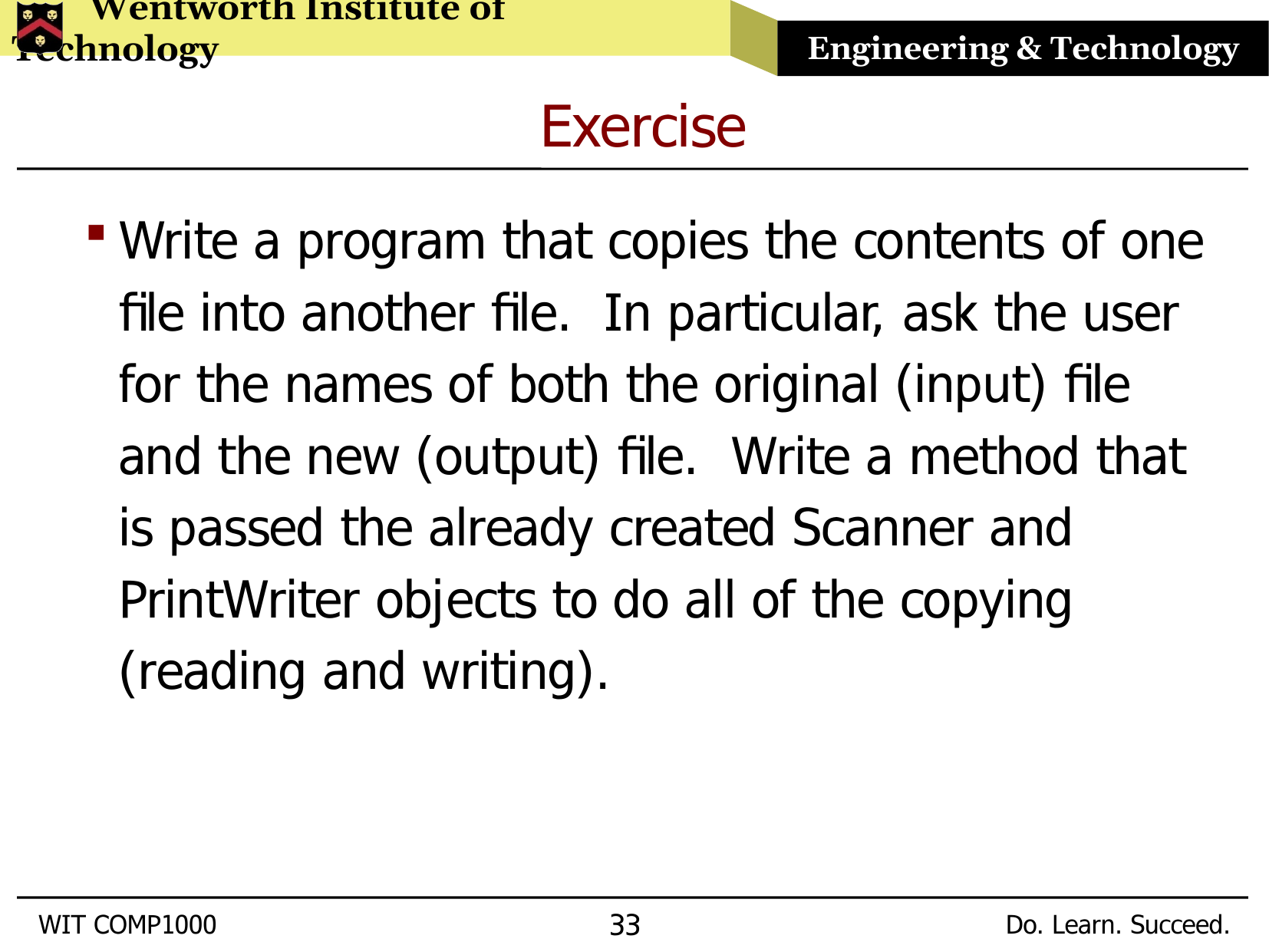

# Exercise
Write a program that copies the contents of one file into another file.  In particular, ask the user for the names of both the original (input) file and the new (output) file.  Write a method that is passed the already created Scanner and PrintWriter objects to do all of the copying (reading and writing).